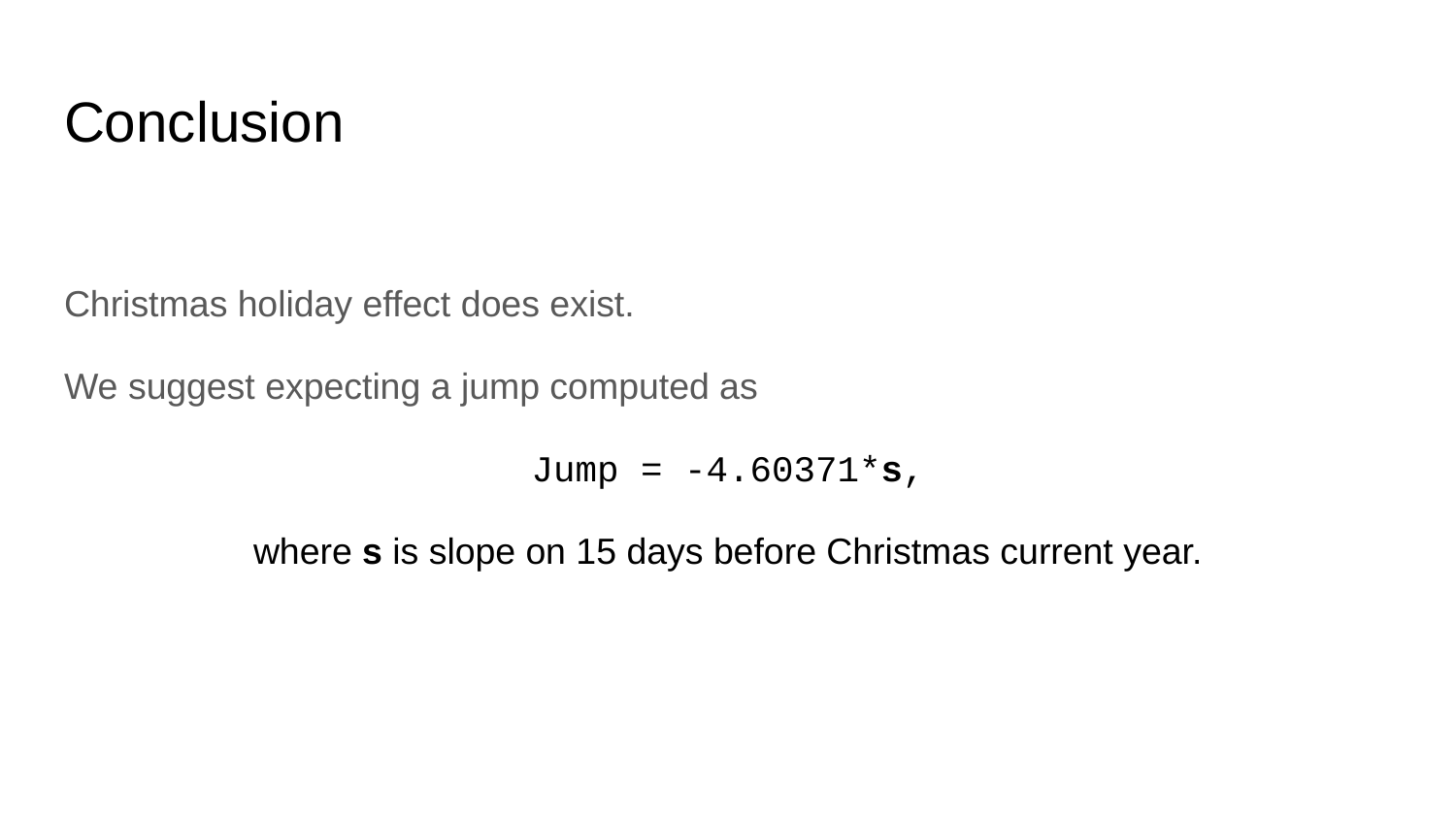

# Conclusion

Christmas holiday effect does exist.
We suggest expecting a jump computed as
Jump = -4.60371*s,
where s is slope on 15 days before Christmas current year.